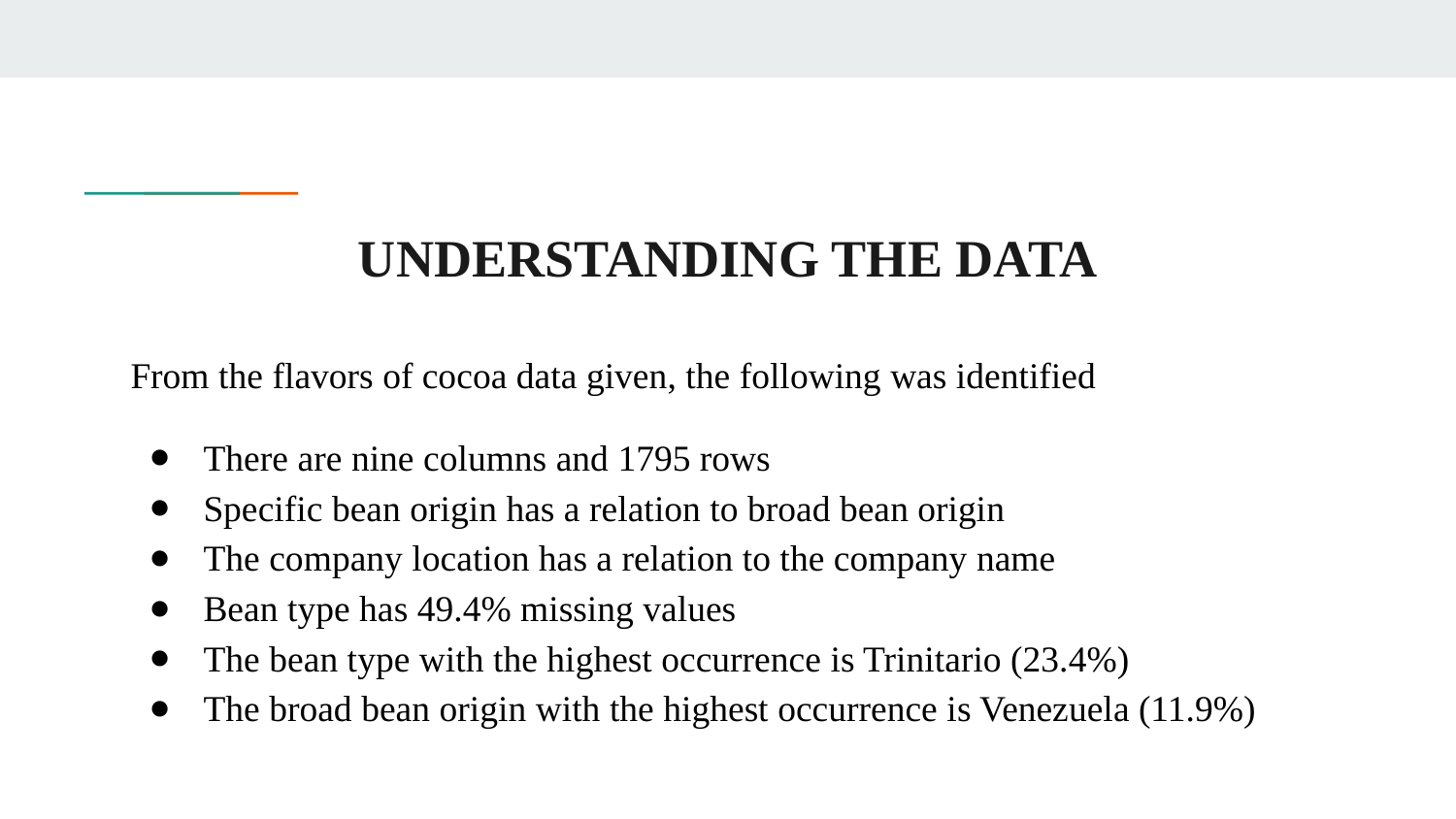

# UNDERSTANDING THE DATA
From the flavors of cocoa data given, the following was identified
There are nine columns and 1795 rows
Specific bean origin has a relation to broad bean origin
The company location has a relation to the company name
Bean type has 49.4% missing values
The bean type with the highest occurrence is Trinitario (23.4%)
The broad bean origin with the highest occurrence is Venezuela (11.9%)